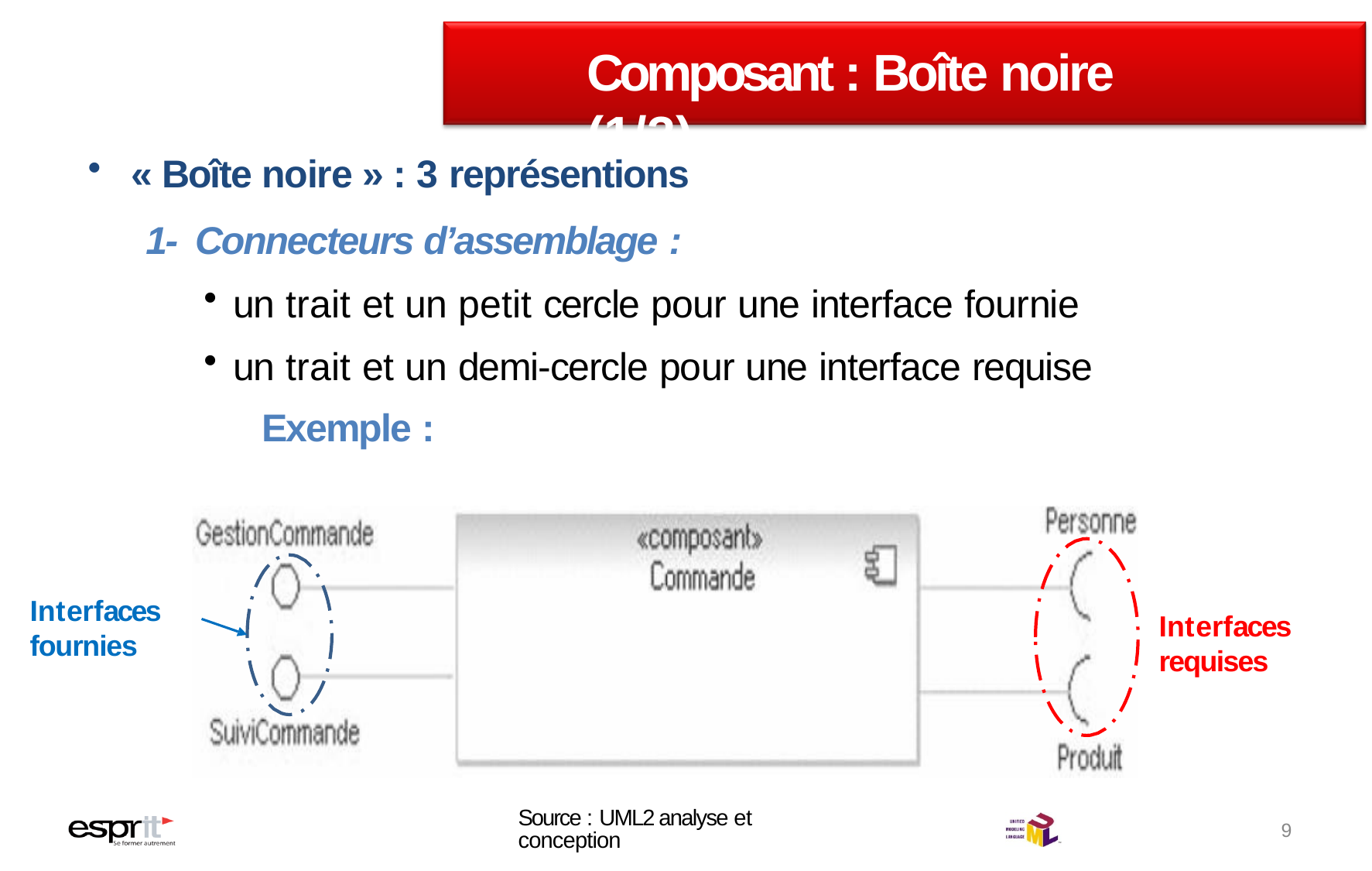

# Composant : Boîte noire (1/3)
« Boîte noire » : 3 représentions
1-  Connecteurs d’assemblage :
un trait et un petit cercle pour une interface fournie
un trait et un demi-cercle pour une interface requise
Exemple :

Interfaces  fournies
Interfaces  requises
Source : UML2 analyse et conception
9